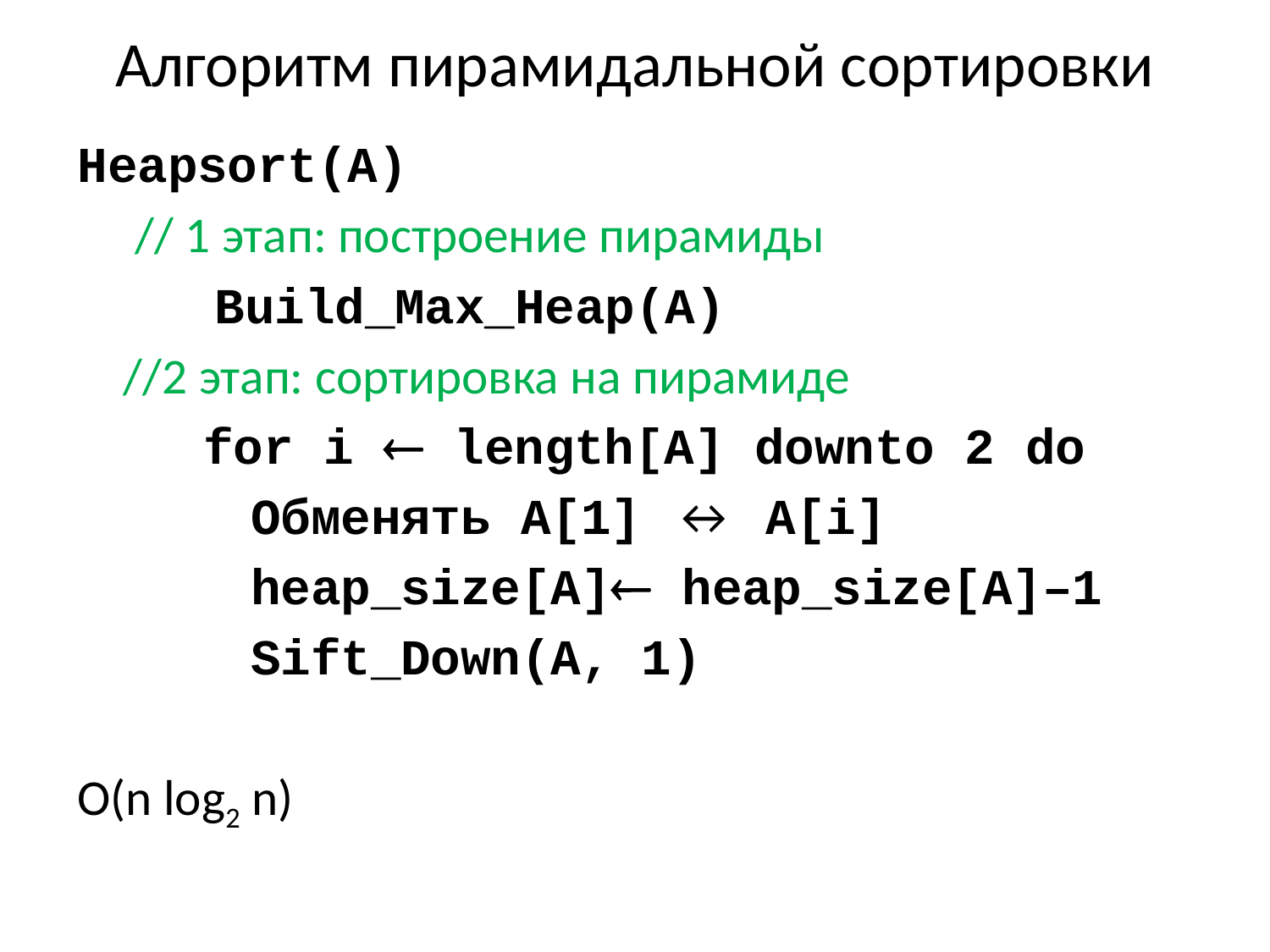

# Алгоритм пирамидальной сортировки
Heapsort(A)
     // 1 этап: построение пирамиды
            Build_Max_Heap(A)
    //2 этап: сортировка на пирамиде
           for i ← length[A] downto 2 do
	  Обменять А[1] ↔ A[i]
	  heap_size[A]← heap_size[A]–1
	  Sift_Down(A, 1)

O(n log2 n)